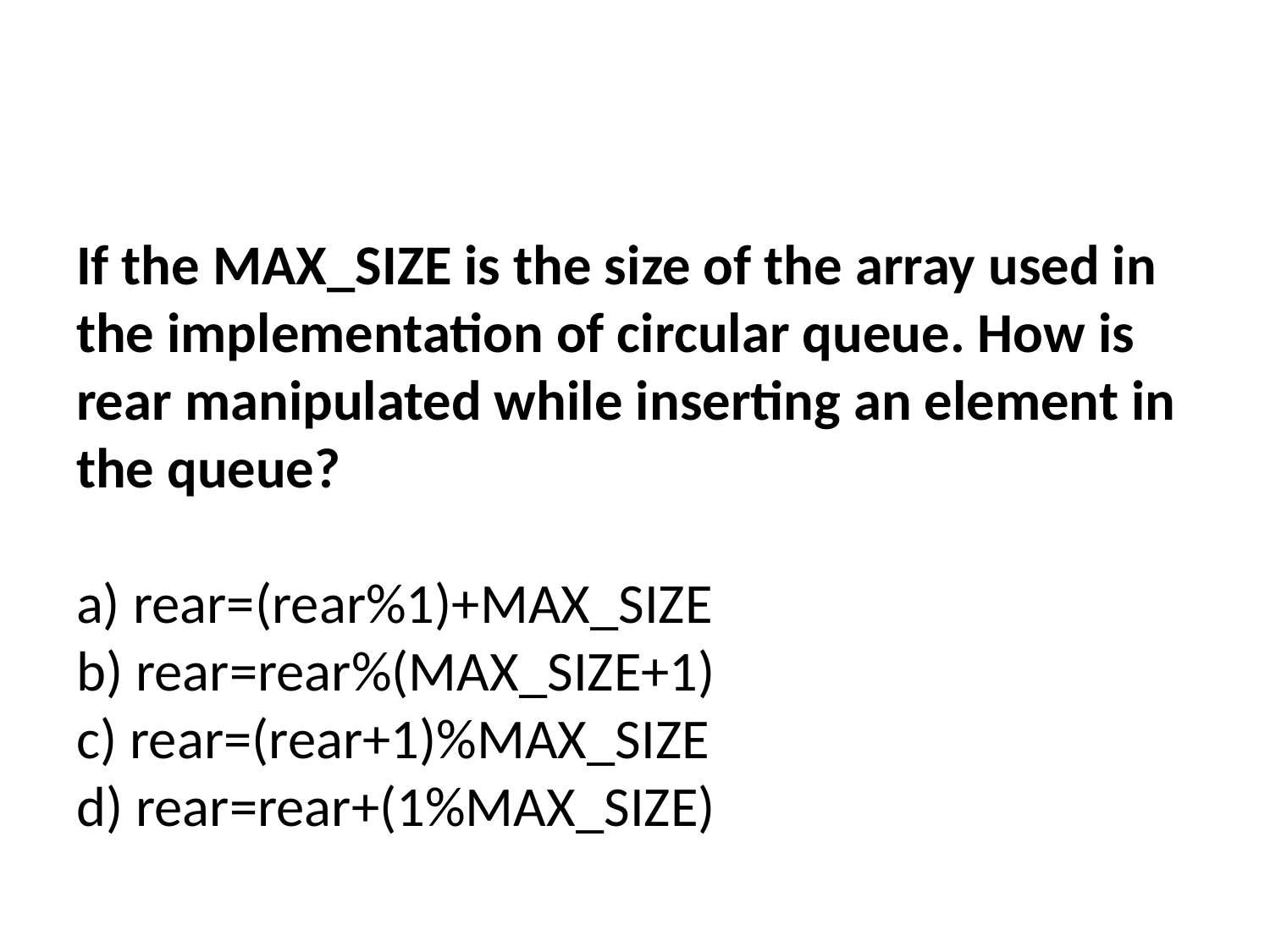

#
If the MAX_SIZE is the size of the array used in the implementation of circular queue. How is rear manipulated while inserting an element in the queue?
a) rear=(rear%1)+MAX_SIZE
b) rear=rear%(MAX_SIZE+1)
c) rear=(rear+1)%MAX_SIZE 
d) rear=rear+(1%MAX_SIZE)